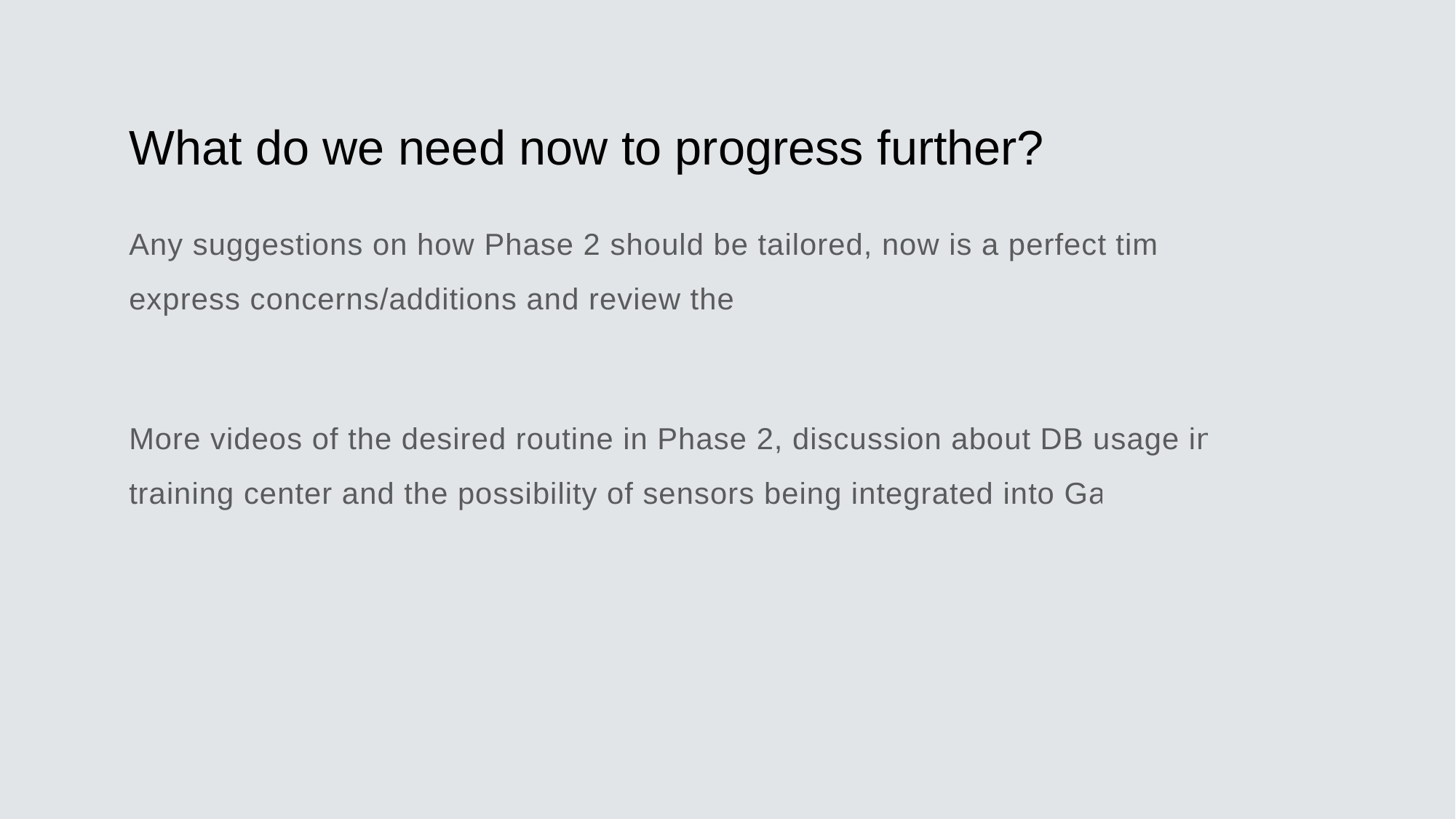

# What do we need now to progress further?
Any suggestions on how Phase 2 should be tailored, now is a perfect time to express concerns/additions and review them.

More videos of the desired routine in Phase 2, discussion about DB usage in the training center and the possibility of sensors being integrated into Garde.